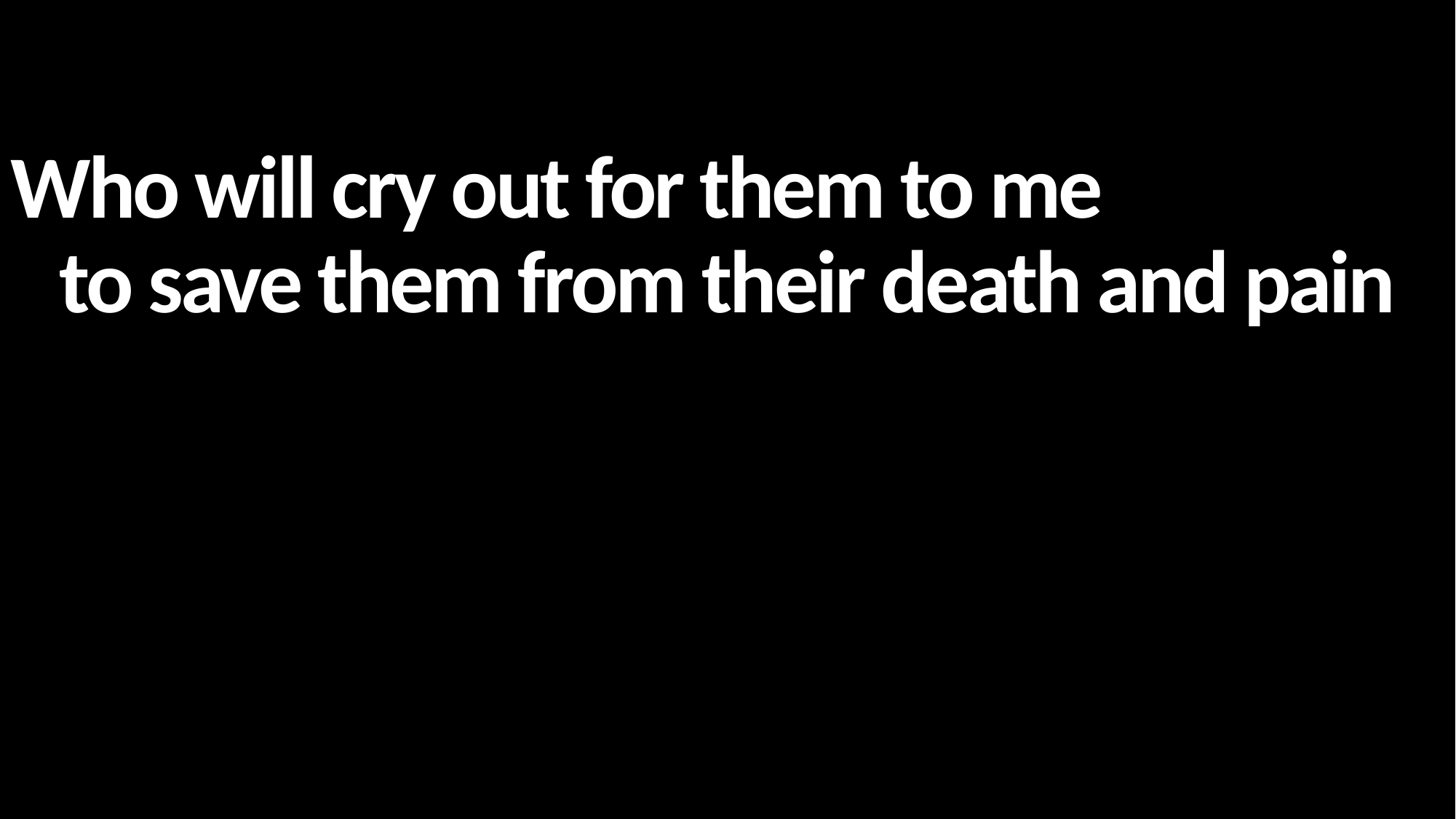

Who will cry out for them to me
to save them from their death and pain